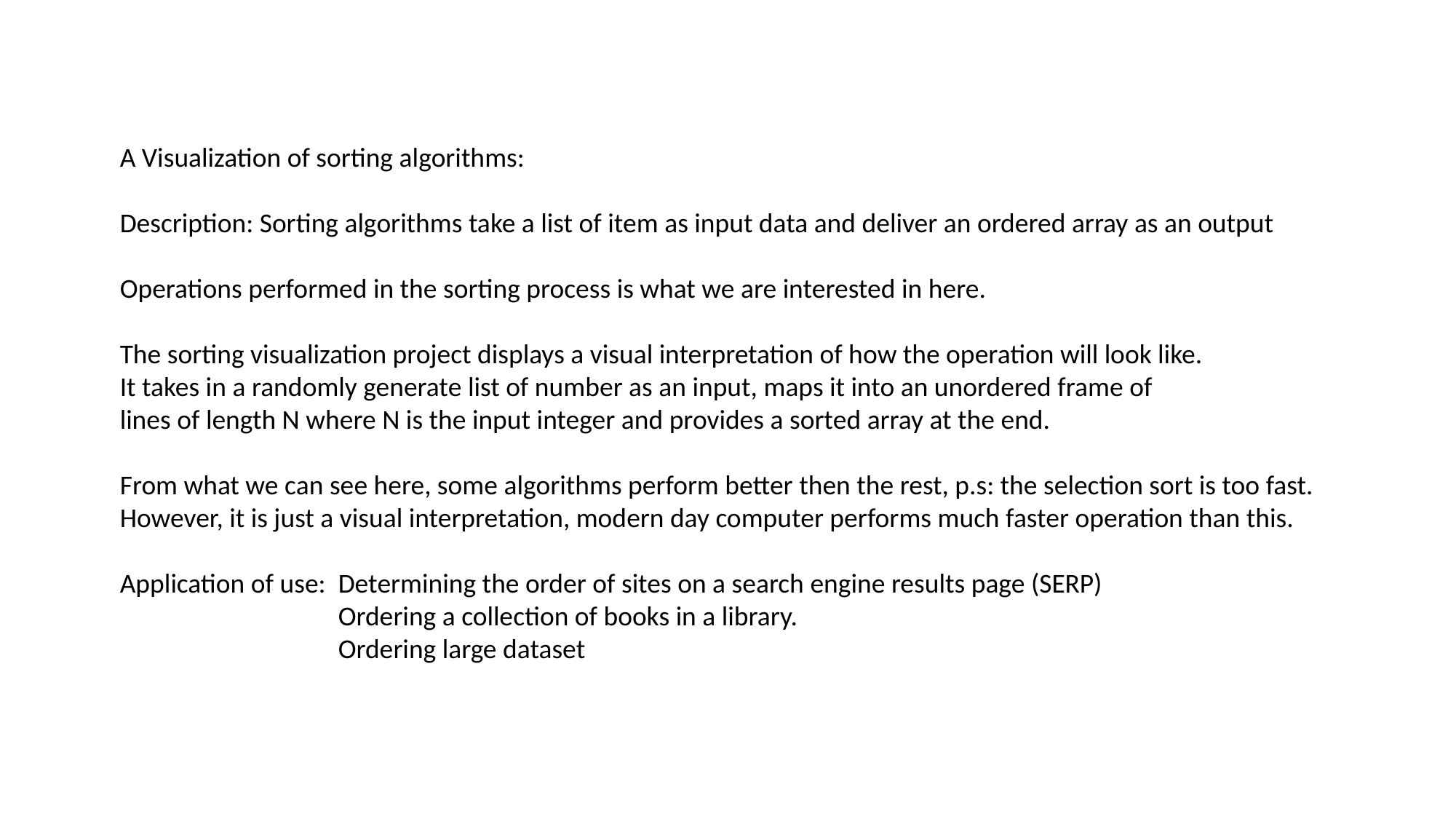

A Visualization of sorting algorithms:

	Description: Sorting algorithms take a list of item as input data and deliver an ordered array as an output

	Operations performed in the sorting process is what we are interested in here.

	The sorting visualization project displays a visual interpretation of how the operation will look like.
	It takes in a randomly generate list of number as an input, maps it into an unordered frame of
	lines of length N where N is the input integer and provides a sorted array at the end.

	From what we can see here, some algorithms perform better then the rest, p.s: the selection sort is too fast.
	However, it is just a visual interpretation, modern day computer performs much faster operation than this.

	Application of use: 	Determining the order of sites on a search engine results page (SERP)
			Ordering a collection of books in a library.
			Ordering large dataset